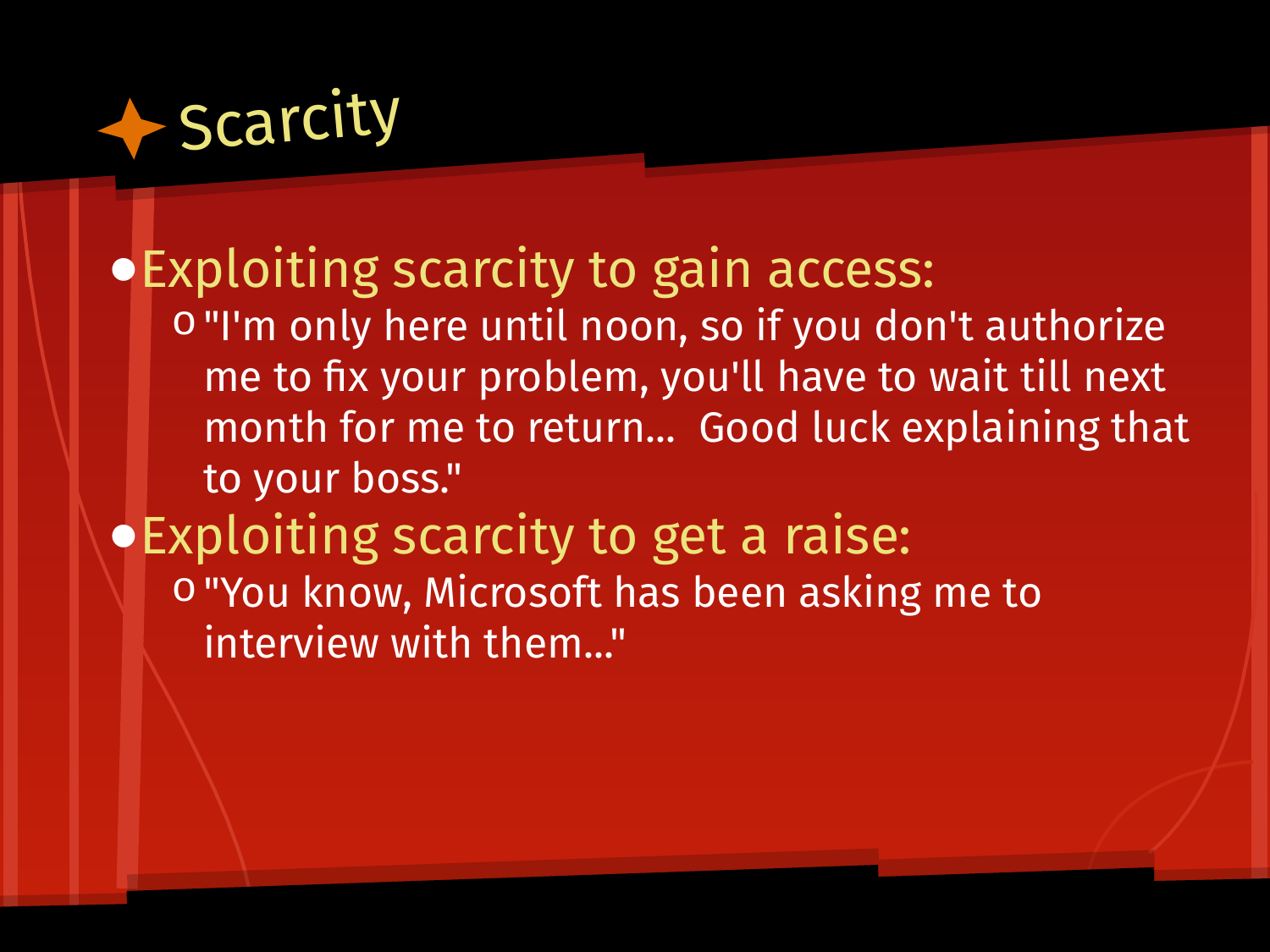

# Scarcity
Exploiting scarcity to gain access:
"I'm only here until noon, so if you don't authorize me to fix your problem, you'll have to wait till next month for me to return...  Good luck explaining that to your boss."
Exploiting scarcity to get a raise:
"You know, Microsoft has been asking me to interview with them..."